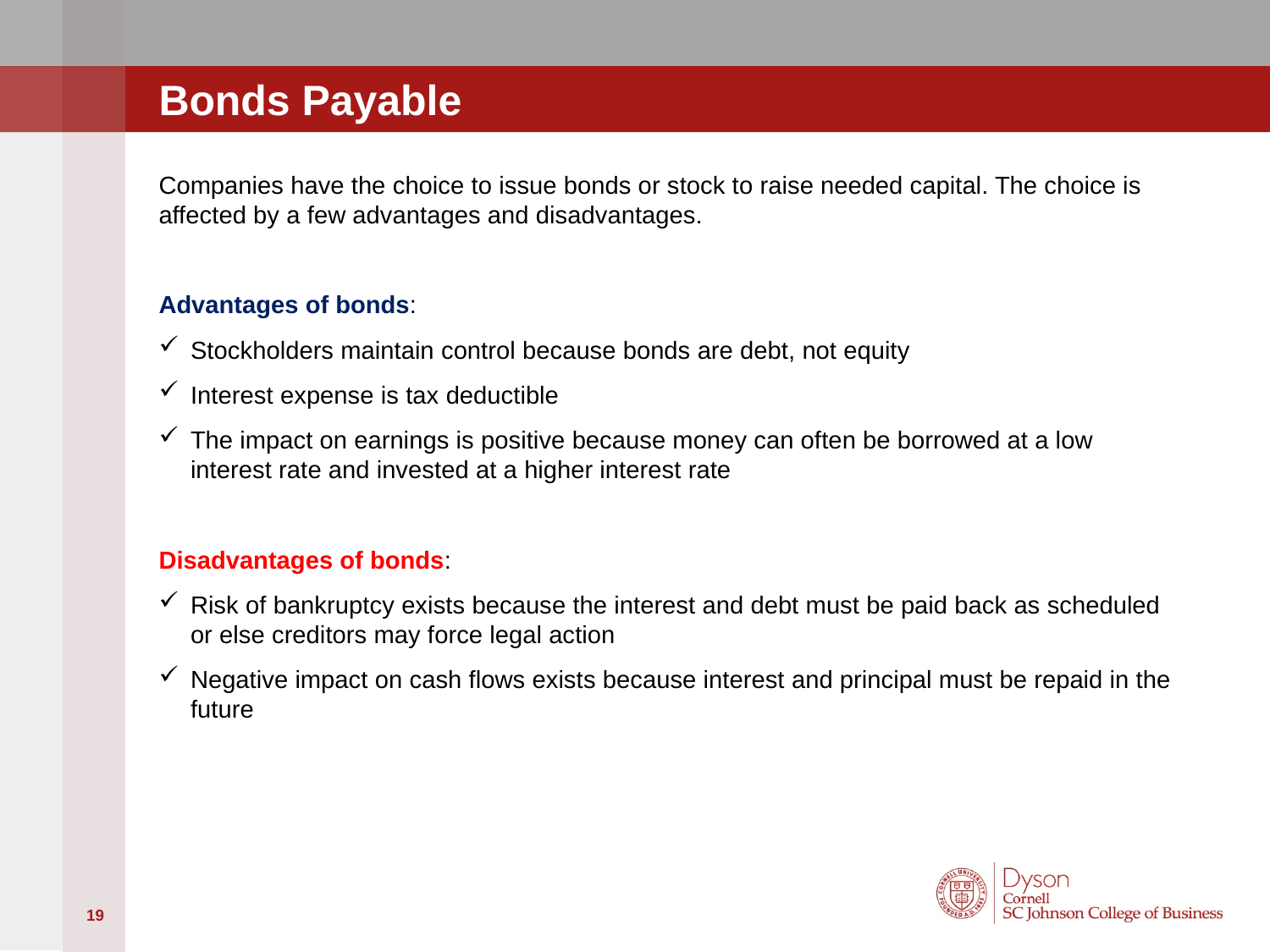

# Bonds Payable
Companies have the choice to issue bonds or stock to raise needed capital. The choice is affected by a few advantages and disadvantages.

Advantages of bonds:
Stockholders maintain control because bonds are debt, not equity
Interest expense is tax deductible
The impact on earnings is positive because money can often be borrowed at a low interest rate and invested at a higher interest rate

Disadvantages of bonds:
Risk of bankruptcy exists because the interest and debt must be paid back as scheduled or else creditors may force legal action
Negative impact on cash flows exists because interest and principal must be repaid in the future
19